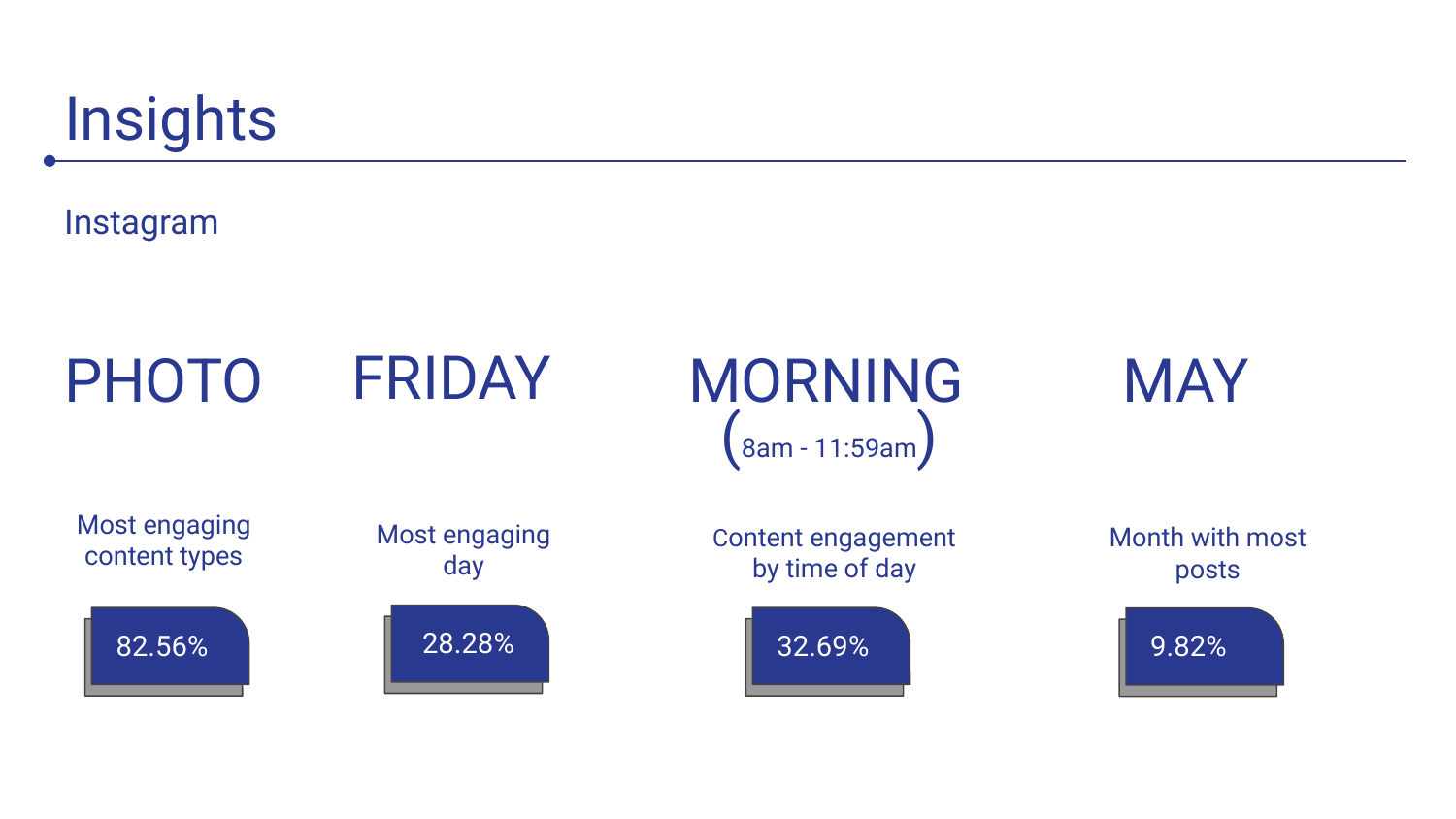

# Insights
Instagram
FRIDAY
PHOTO
MORNING
MAY
(8am - 11:59am)
Most engaging
content types
Most engaging day
Content engagement by time of day
Month with most posts

28.28%
32.69%
9.82%
82.56%